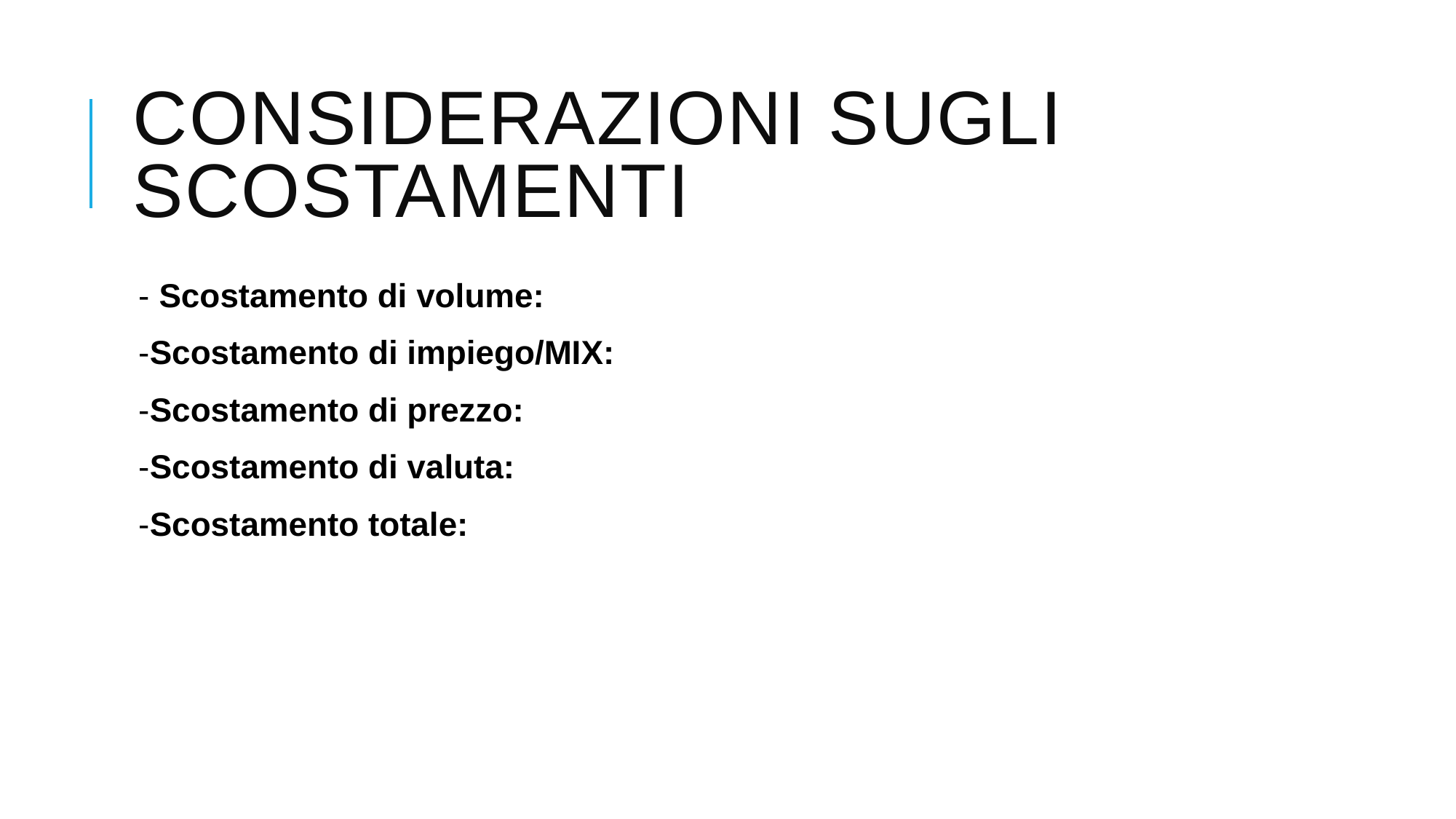

# Considerazioni sugli scostamenti
- Scostamento di volume:
-Scostamento di impiego/MIX:
-Scostamento di prezzo:
-Scostamento di valuta:
-Scostamento totale: